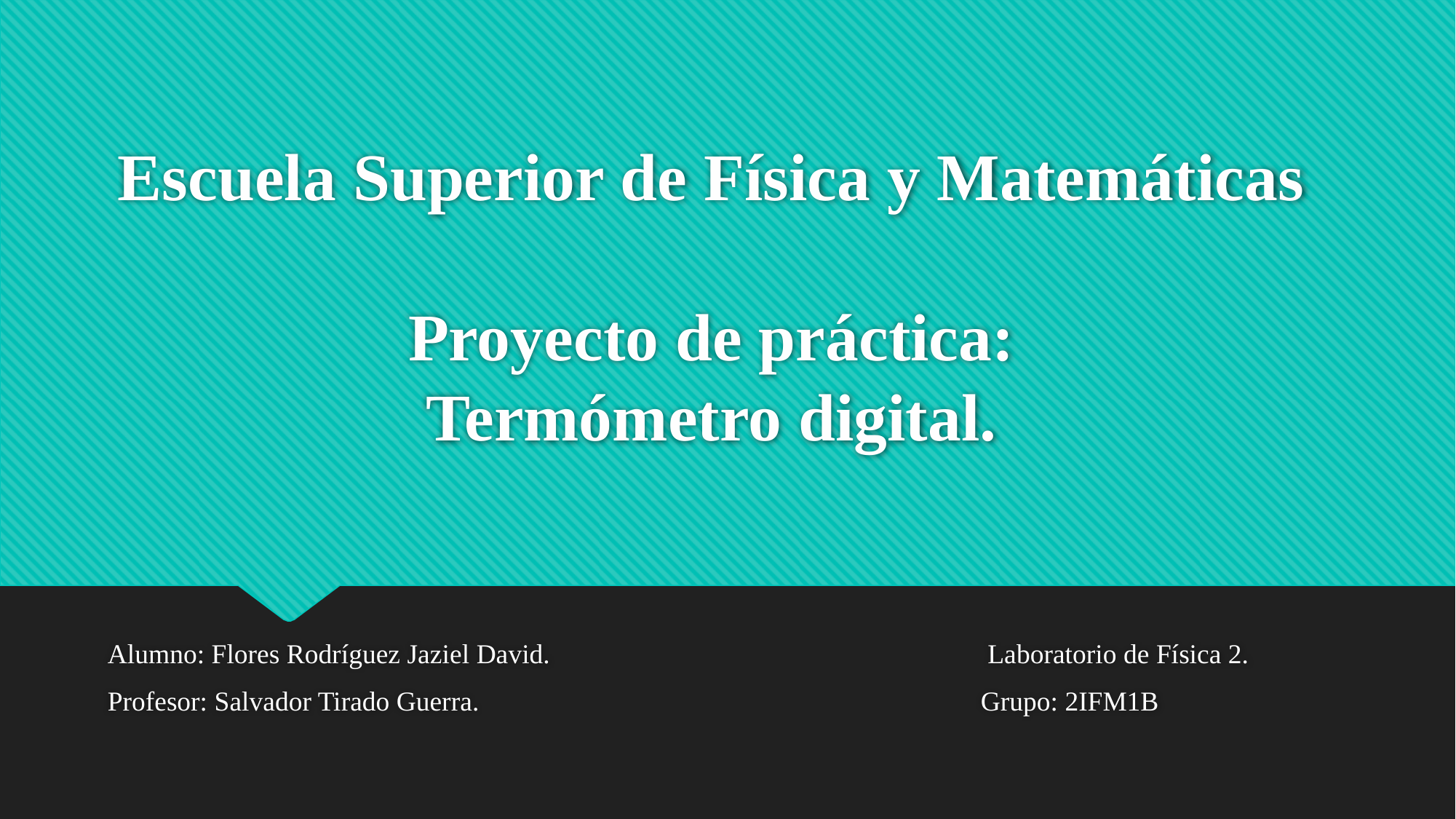

# Escuela Superior de Física y Matemáticas Proyecto de práctica: Termómetro digital.
Alumno: Flores Rodríguez Jaziel David.				 Laboratorio de Física 2.
Profesor: Salvador Tirado Guerra.  					Grupo: 2IFM1B